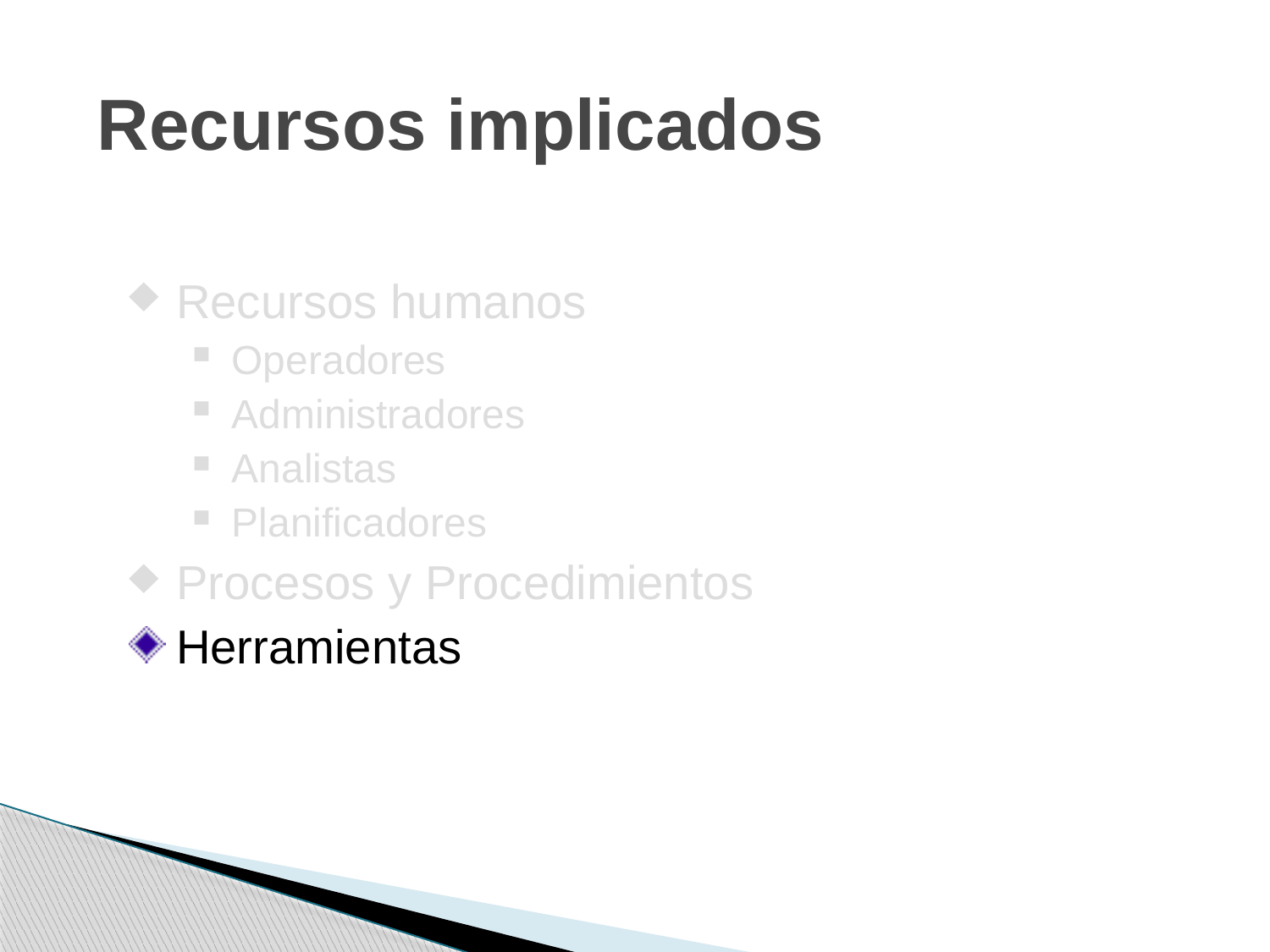

# Recursos implicados
Recursos humanos
Operadores
Administradores
Analistas
Planificadores
Procesos y Procedimientos
Herramientas